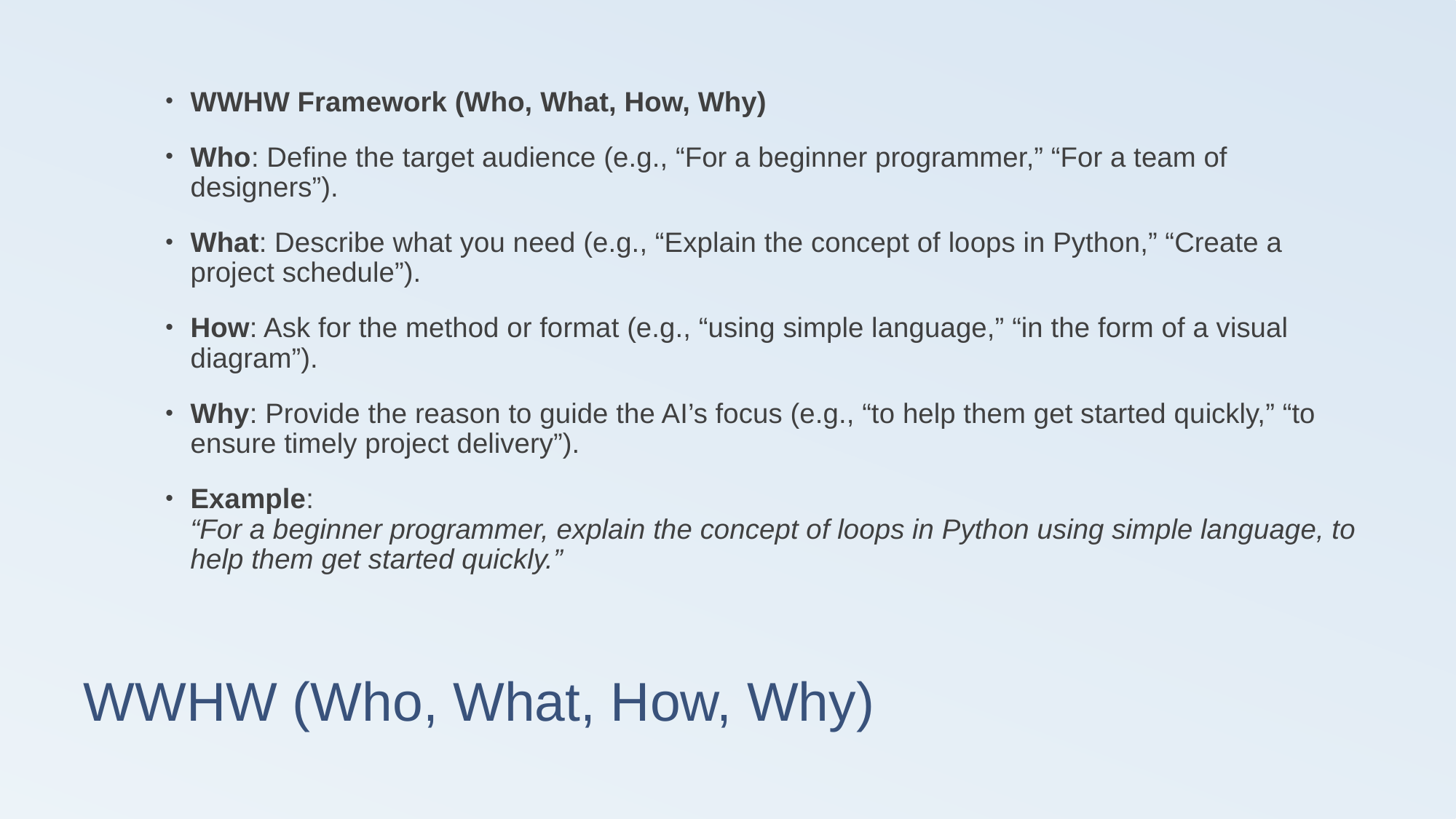

WWHW Framework (Who, What, How, Why)
Who: Define the target audience (e.g., “For a beginner programmer,” “For a team of designers”).
What: Describe what you need (e.g., “Explain the concept of loops in Python,” “Create a project schedule”).
How: Ask for the method or format (e.g., “using simple language,” “in the form of a visual diagram”).
Why: Provide the reason to guide the AI’s focus (e.g., “to help them get started quickly,” “to ensure timely project delivery”).
Example:
“For a beginner programmer, explain the concept of loops in Python using simple language, to help them get started quickly.”
# WWHW (Who, What, How, Why)